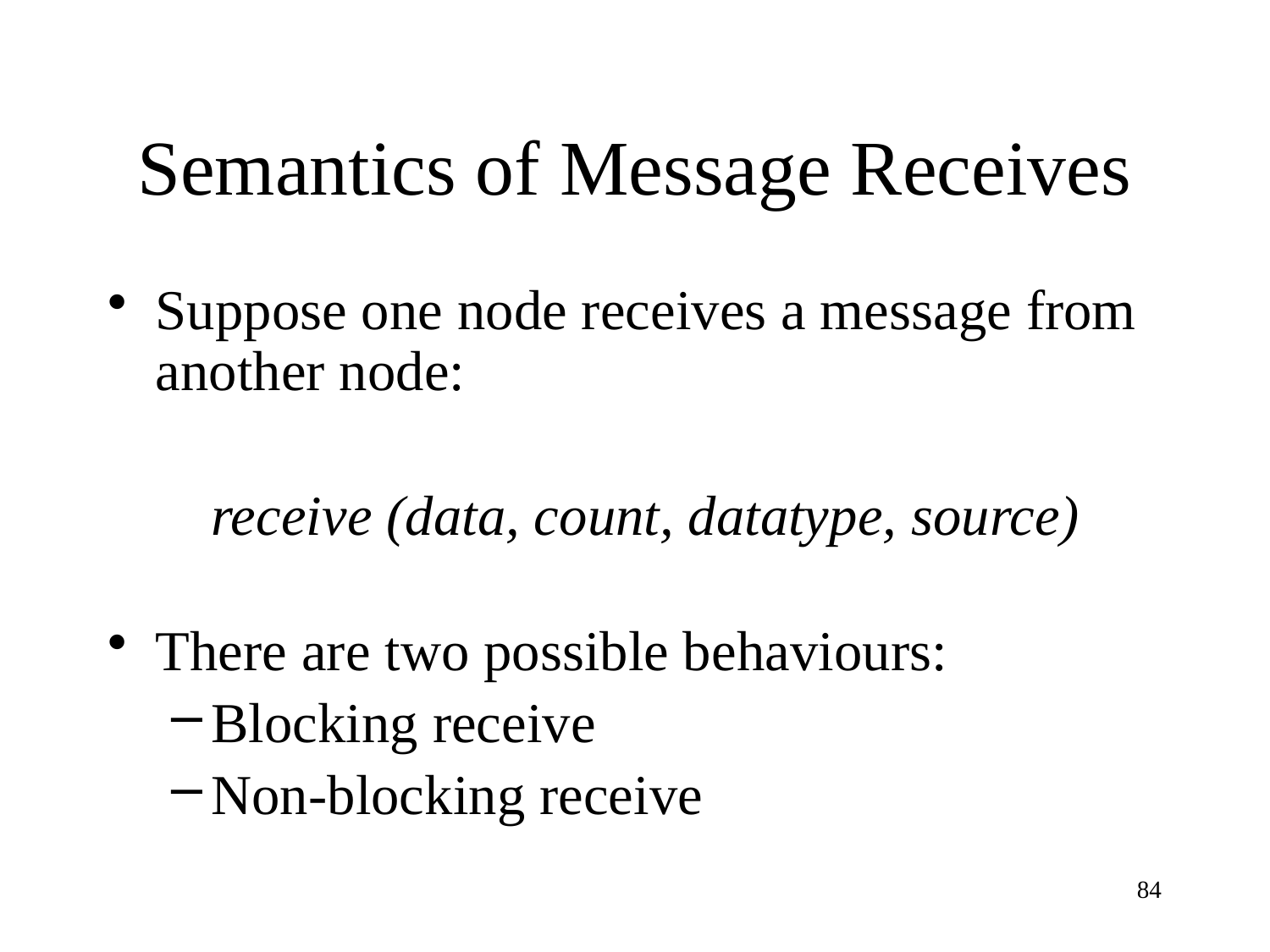

# Semantics of Message Receives
Suppose one node receives a message from another node:

receive (data, count, datatype, source)

There are two possible behaviours:
Blocking receive
Non-blocking receive
84